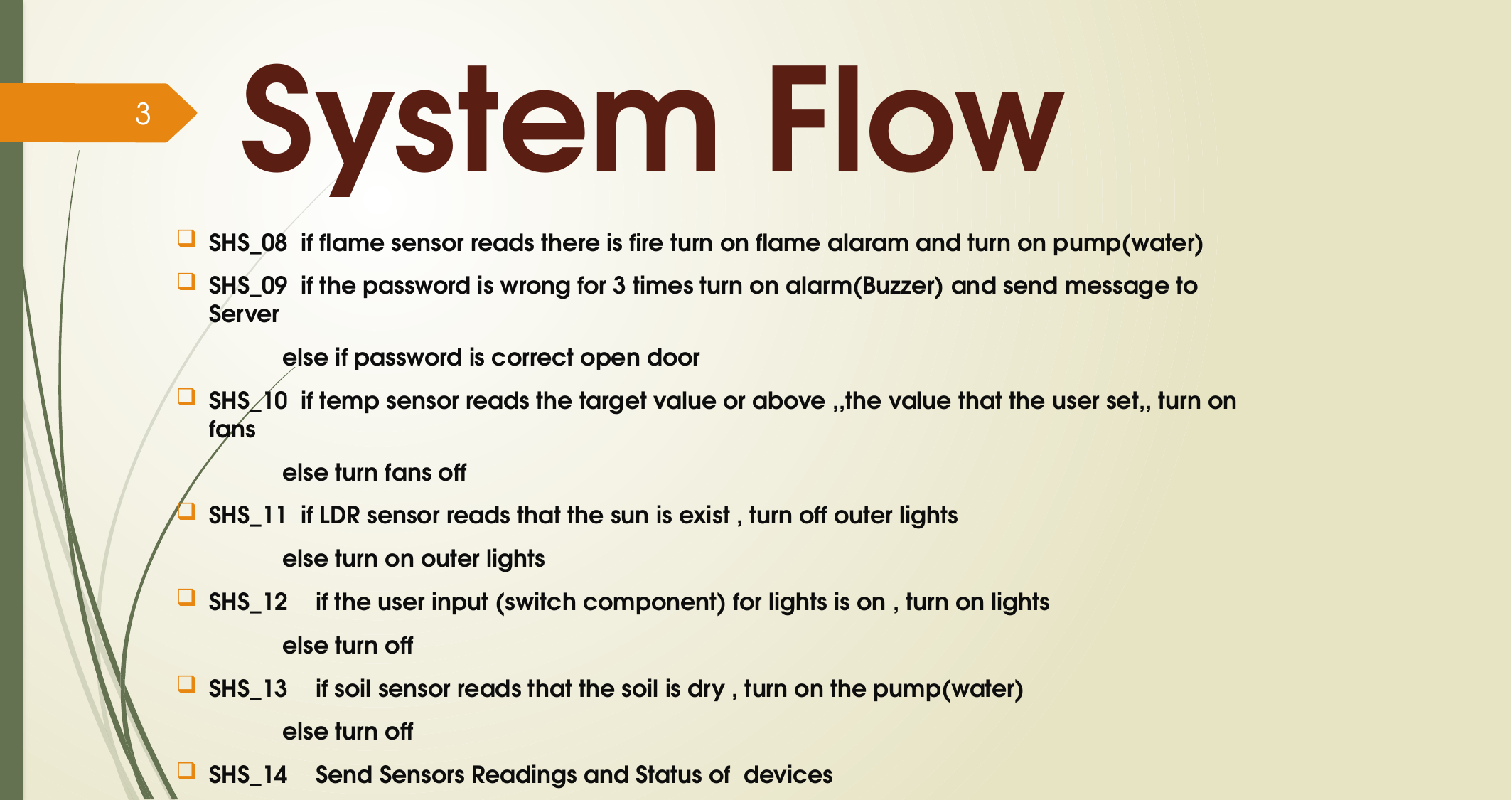

System Flow
3
SHS_08  if flame sensor reads there is fire turn on flame alaram and turn on pump(water)
SHS_09  if the password is wrong for 3 times turn on alarm(Buzzer) and send message to Server
	else if password is correct open door
SHS_10  if temp sensor reads the target value or above ,,the value that the user set,, turn on fans
	else turn fans off
SHS_11  if LDR sensor reads that the sun is exist , turn off outer lights
	else turn on outer lights
SHS_12	if the user input (switch component) for lights is on , turn on lights
	else turn off
SHS_13	if soil sensor reads that the soil is dry , turn on the pump(water)
	else turn off
SHS_14	Send Sensors Readings and Status of  devices